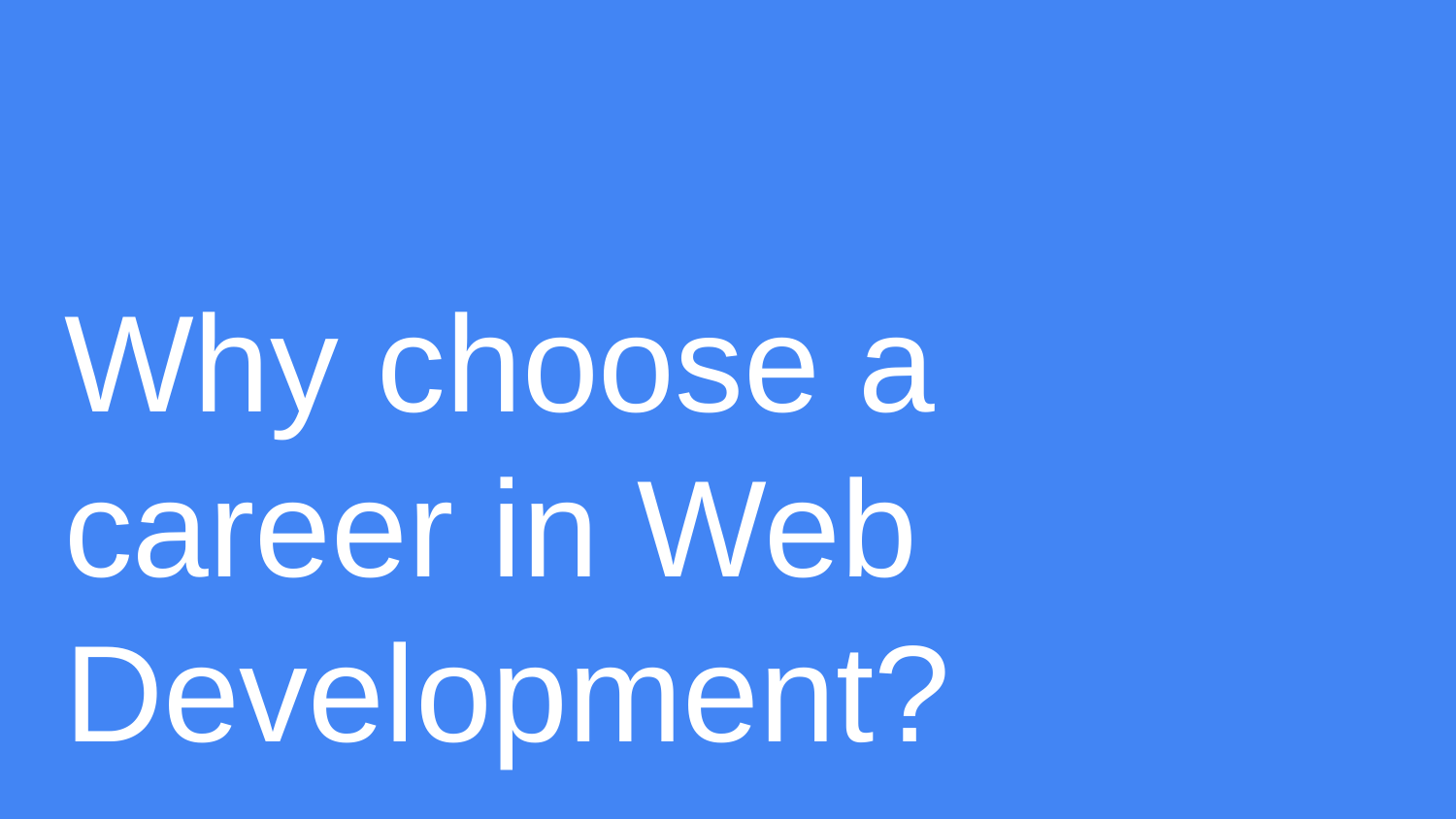

# Why choose a career in Web Development?